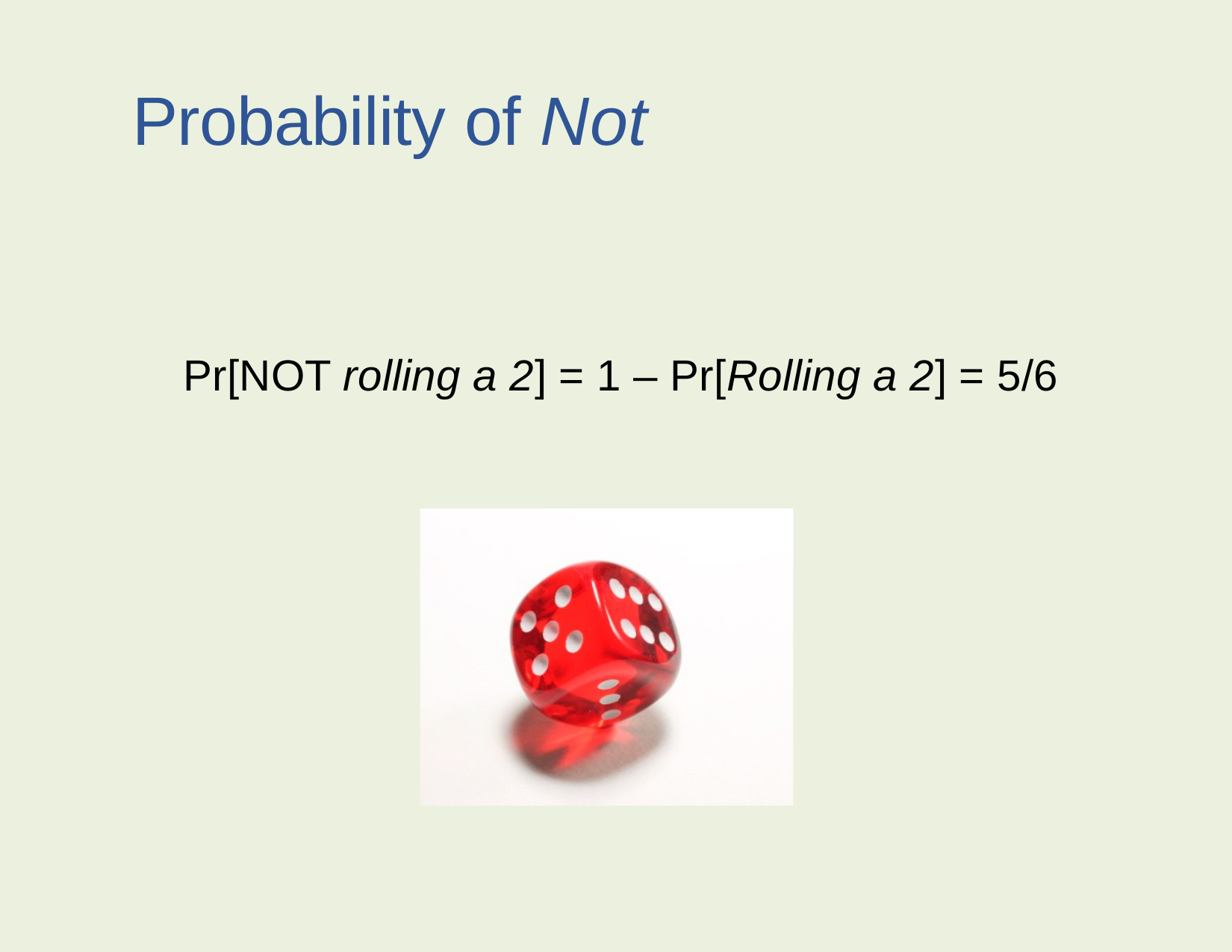

# Probability of Not
Pr[NOT rolling a 2] = 1 – Pr[Rolling a 2] = 5/6